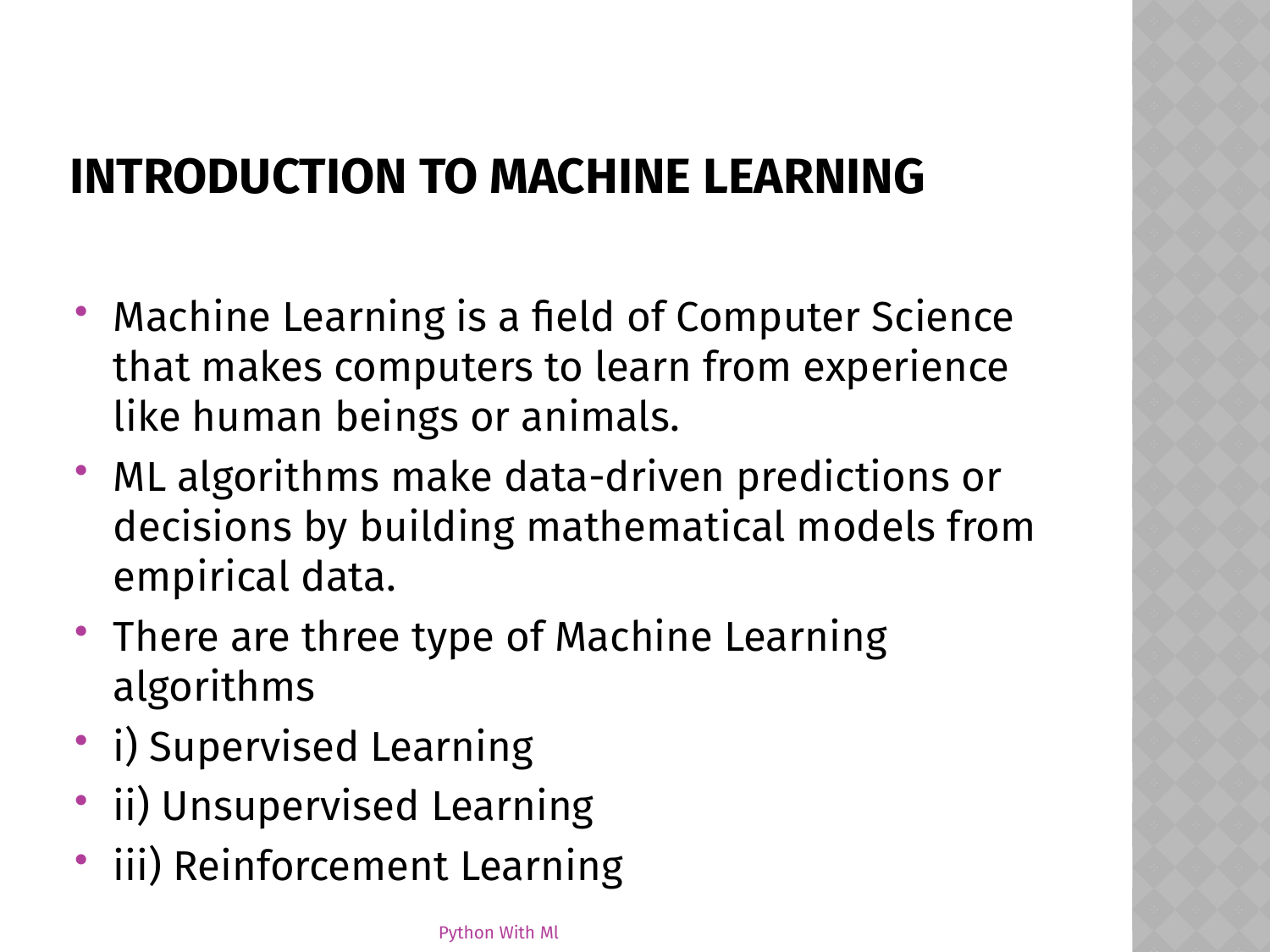

# Introduction to Machine Learning

Machine Learning is a field of Computer Science that makes computers to learn from experience like human beings or animals.
ML algorithms make data-driven predictions or decisions by building mathematical models from empirical data.
There are three type of Machine Learning algorithms
i) Supervised Learning
ii) Unsupervised Learning
iii) Reinforcement Learning
13
Python With Ml